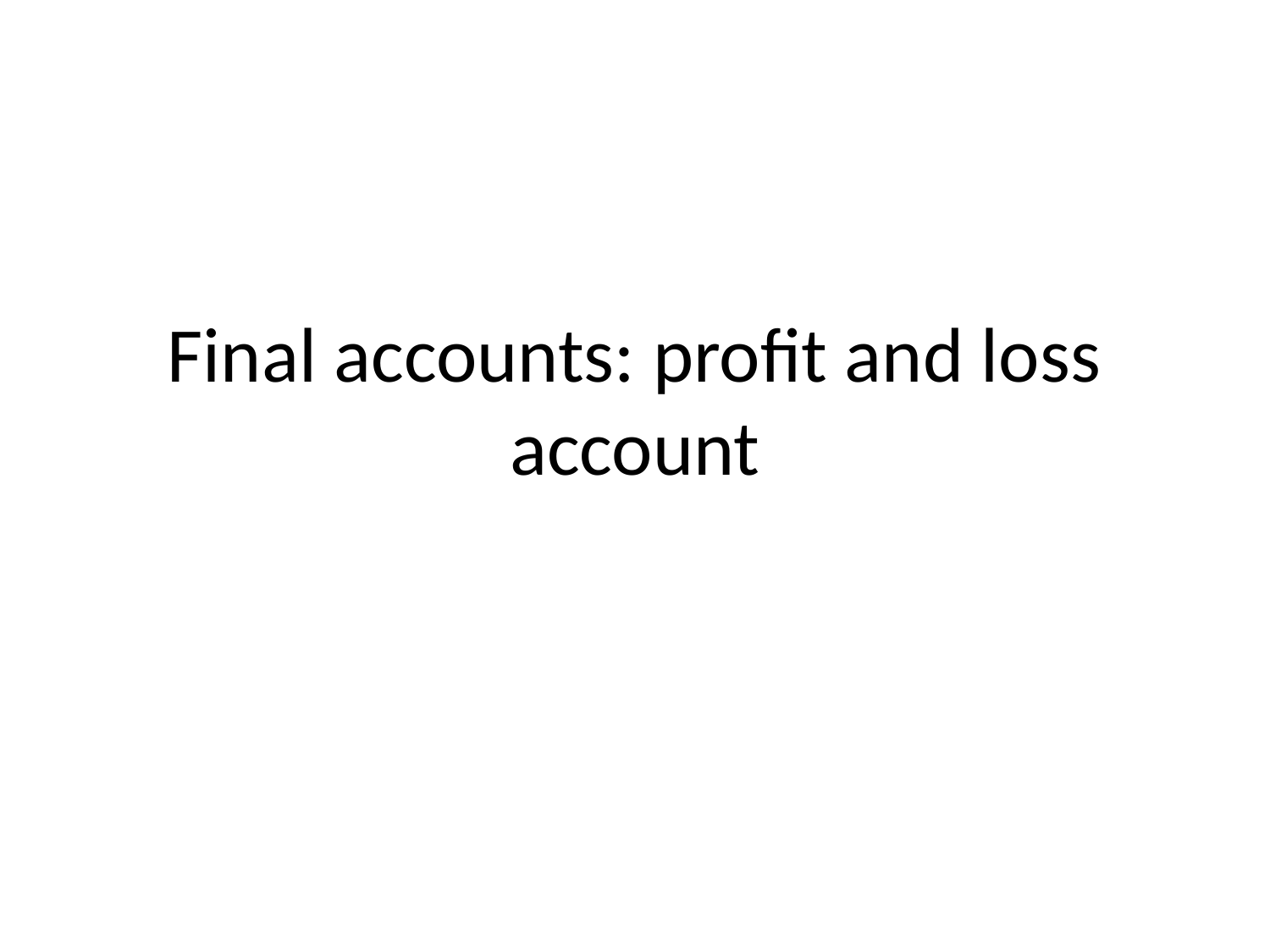

# Final accounts: profit and loss account